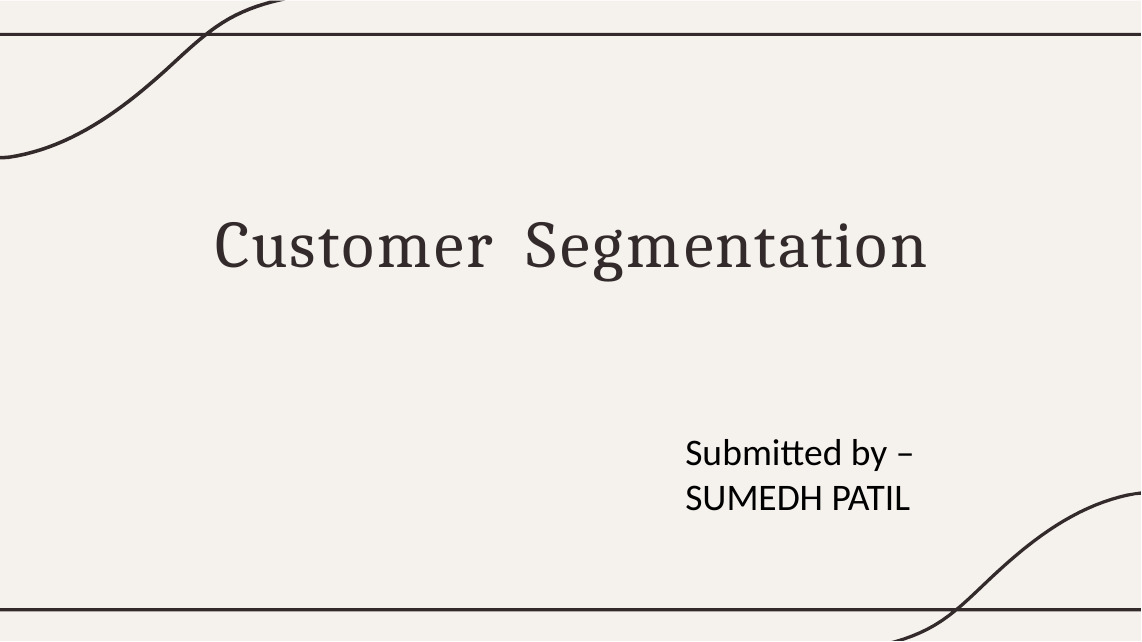

# Customer  Segmentation
Submitted by –
SUMEDH PATIL